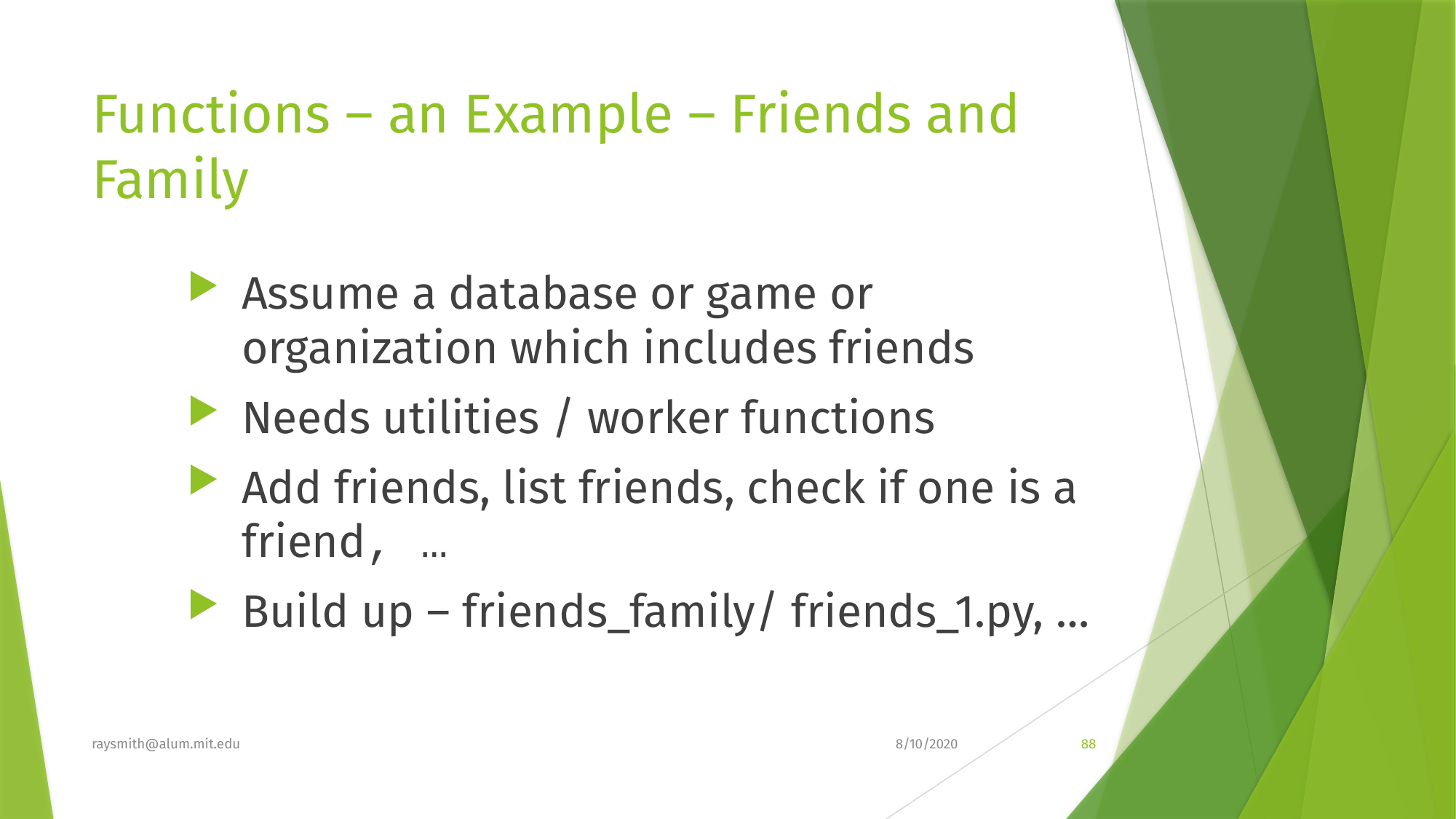

# Functions – an Example – Friends and Family
Assume a database or game or organization which includes friends
Needs utilities / worker functions
Add friends, list friends, check if one is a friend, …
Build up – friends_family/ friends_1.py, …
raysmith@alum.mit.edu
8/10/2020
88